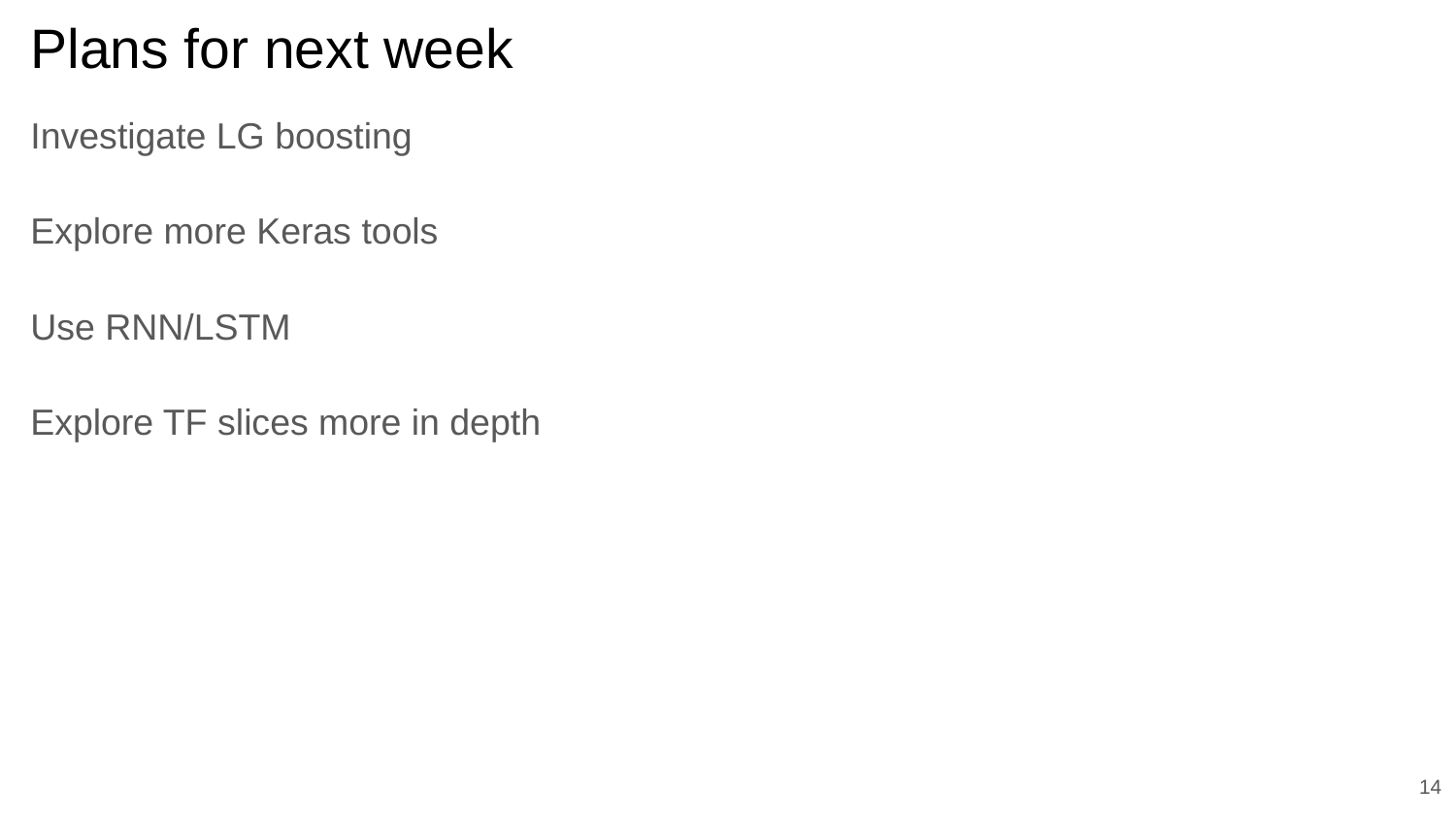

# Plans for next week

Investigate LG boosting
Explore more Keras tools
Use RNN/LSTM
Explore TF slices more in depth
14